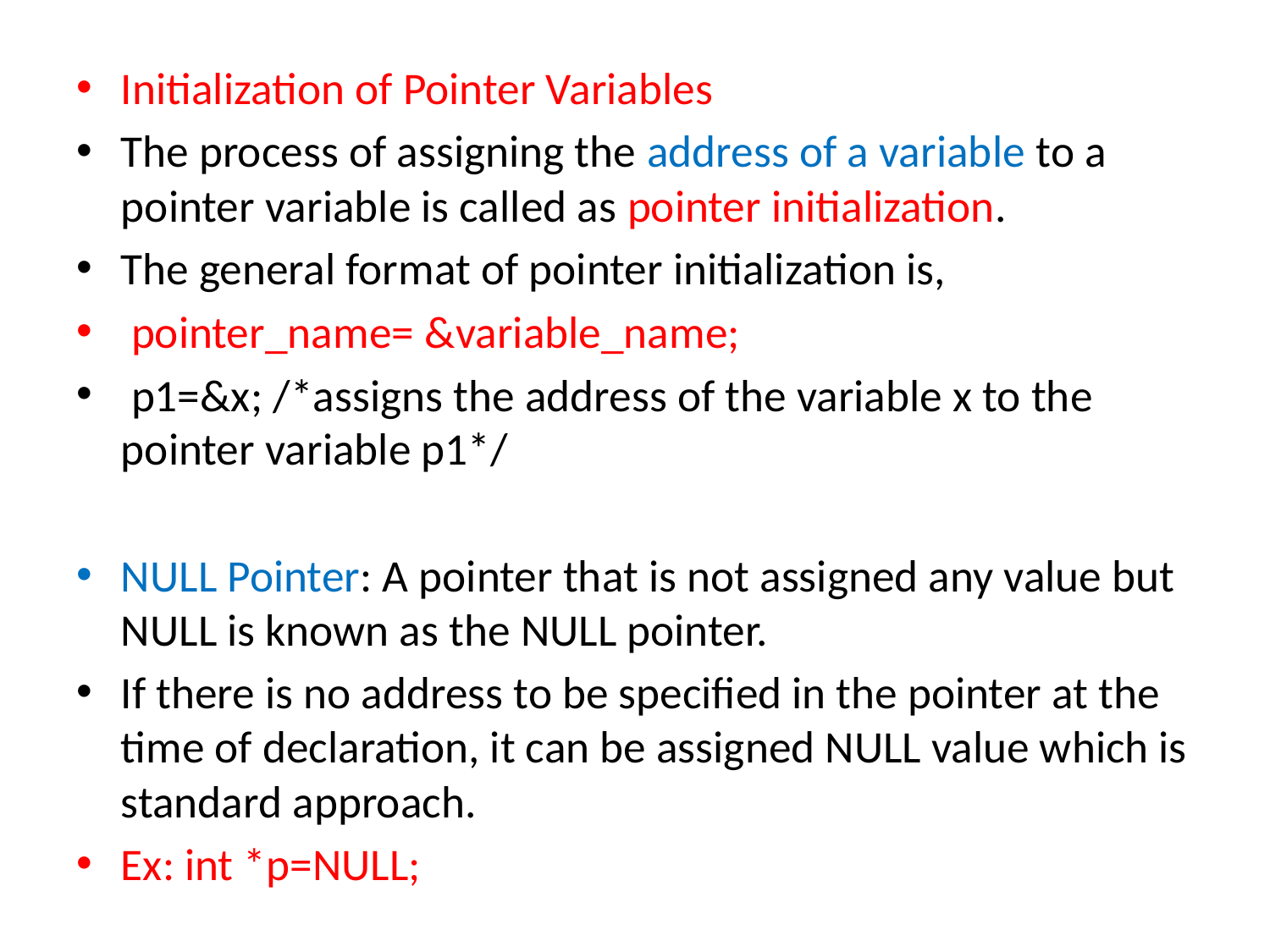

Initialization of Pointer Variables
The process of assigning the address of a variable to a pointer variable is called as pointer initialization.
The general format of pointer initialization is,
 pointer_name= &variable_name;
 p1=&x; /*assigns the address of the variable x to the pointer variable p1*/

NULL Pointer: A pointer that is not assigned any value but NULL is known as the NULL pointer.
If there is no address to be specified in the pointer at the time of declaration, it can be assigned NULL value which is standard approach.
Ex: int *p=NULL;